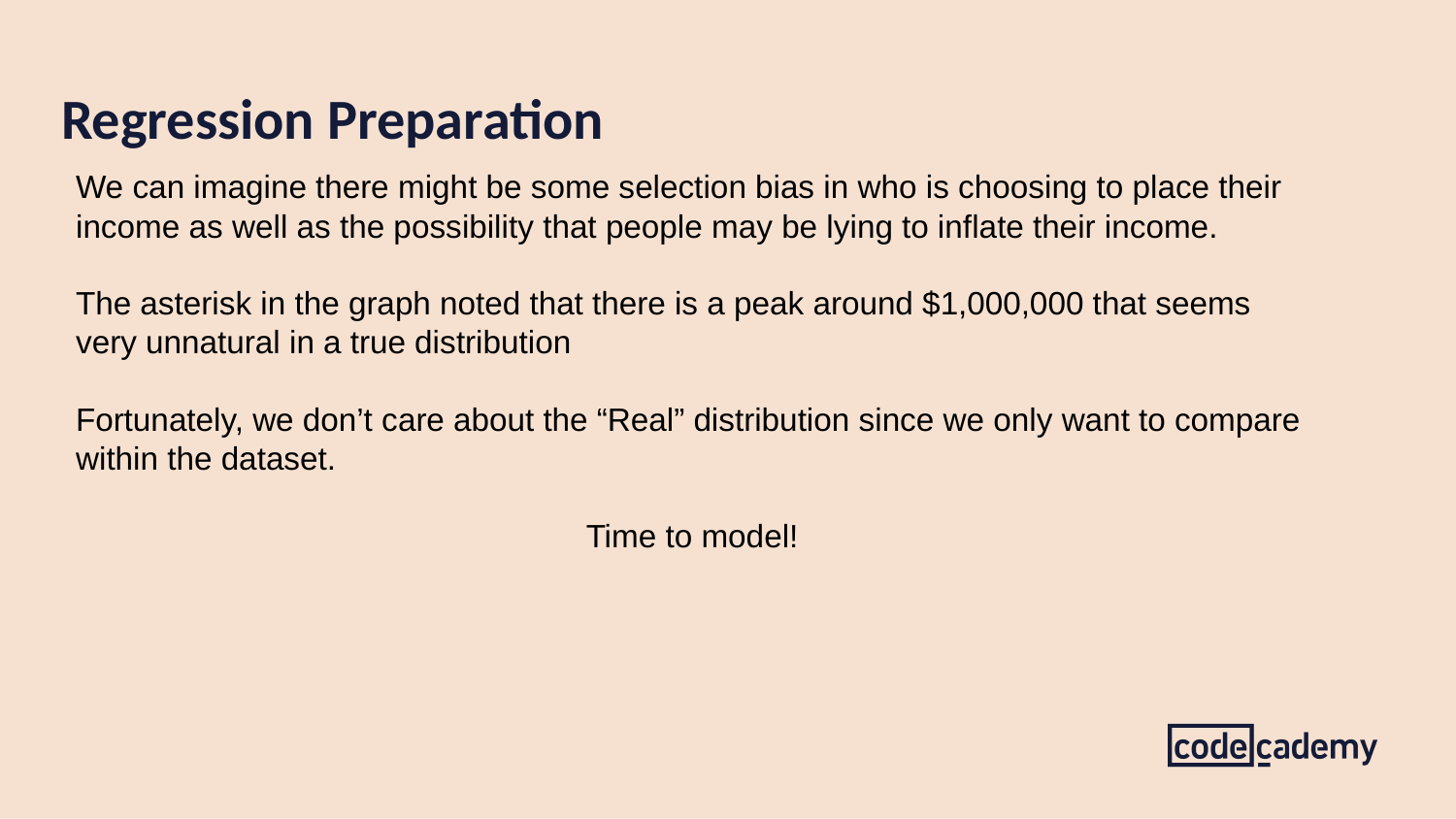

# Regression Preparation
We can imagine there might be some selection bias in who is choosing to place their income as well as the possibility that people may be lying to inflate their income.

The asterisk in the graph noted that there is a peak around $1,000,000 that seems very unnatural in a true distribution

Fortunately, we don’t care about the “Real” distribution since we only want to compare within the dataset.

Time to model!